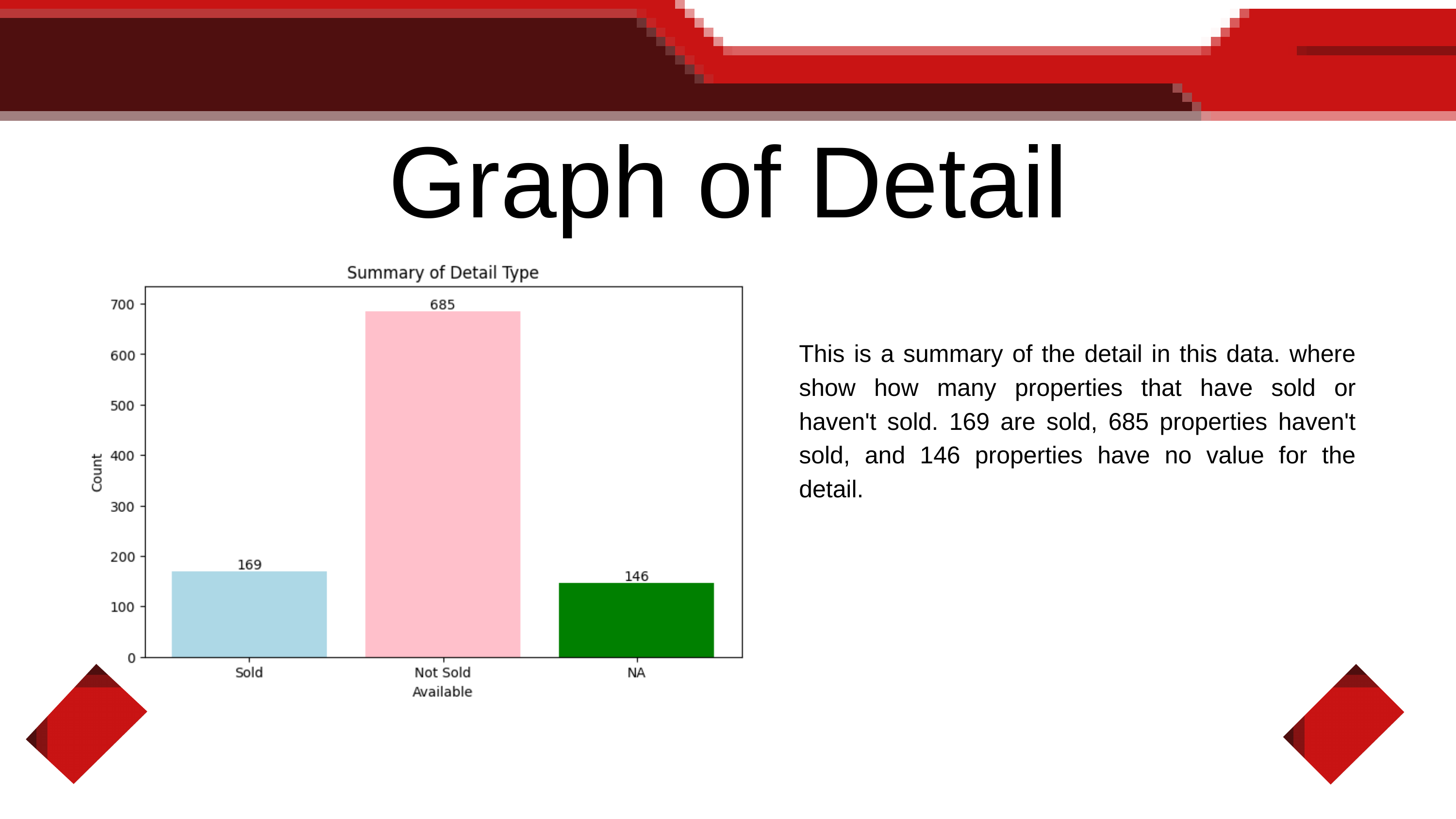

Graph of Detail

This is a summary of the detail in this data. where show how many properties that have sold or haven't sold. 169 are sold, 685 properties haven't sold, and 146 properties have no value for the detail.